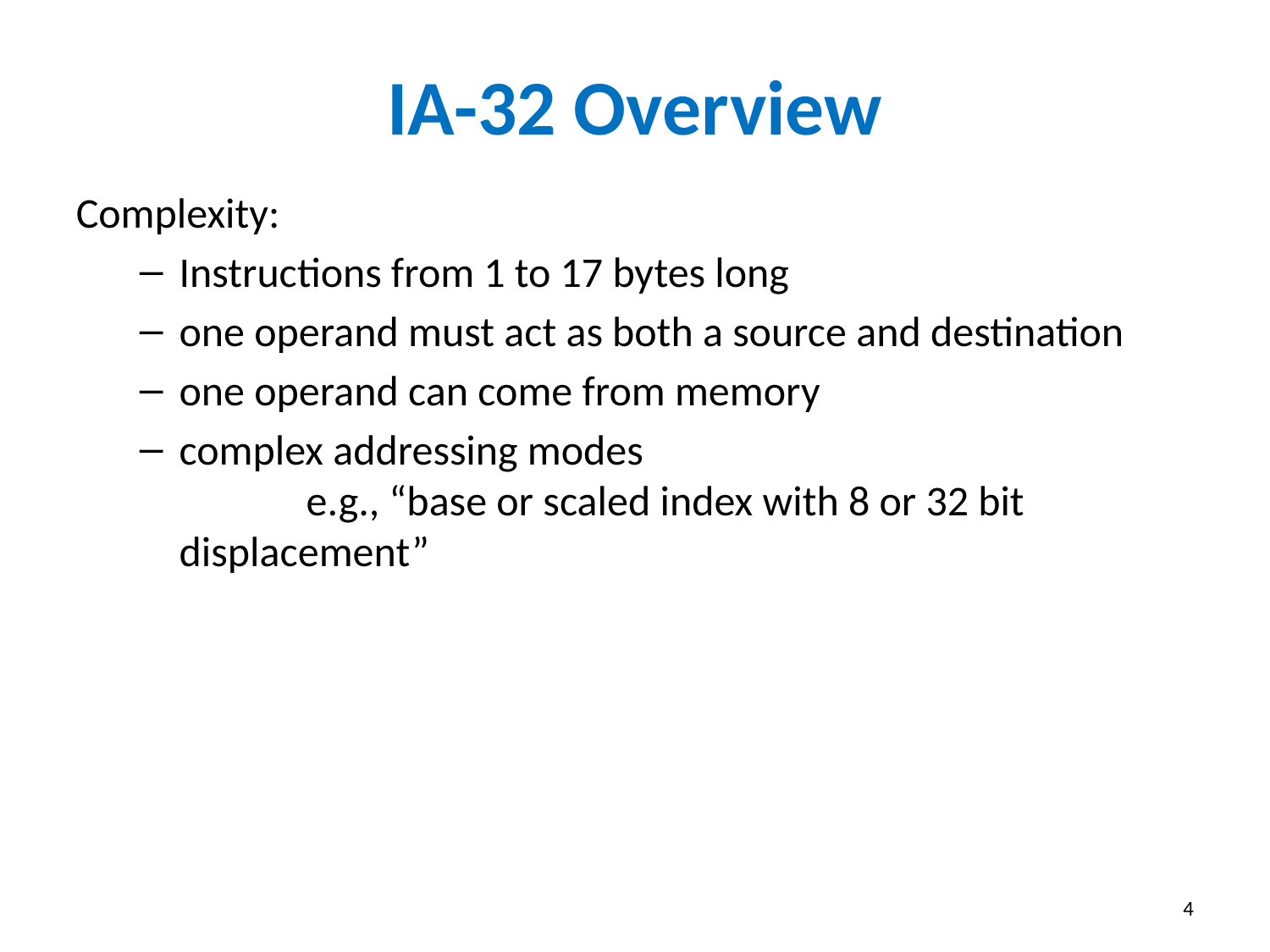

# IA-32 Overview
Complexity:
Instructions from 1 to 17 bytes long
one operand must act as both a source and destination
one operand can come from memory
complex addressing modes
	e.g., “base or scaled index with 8 or 32 bit displacement”

4